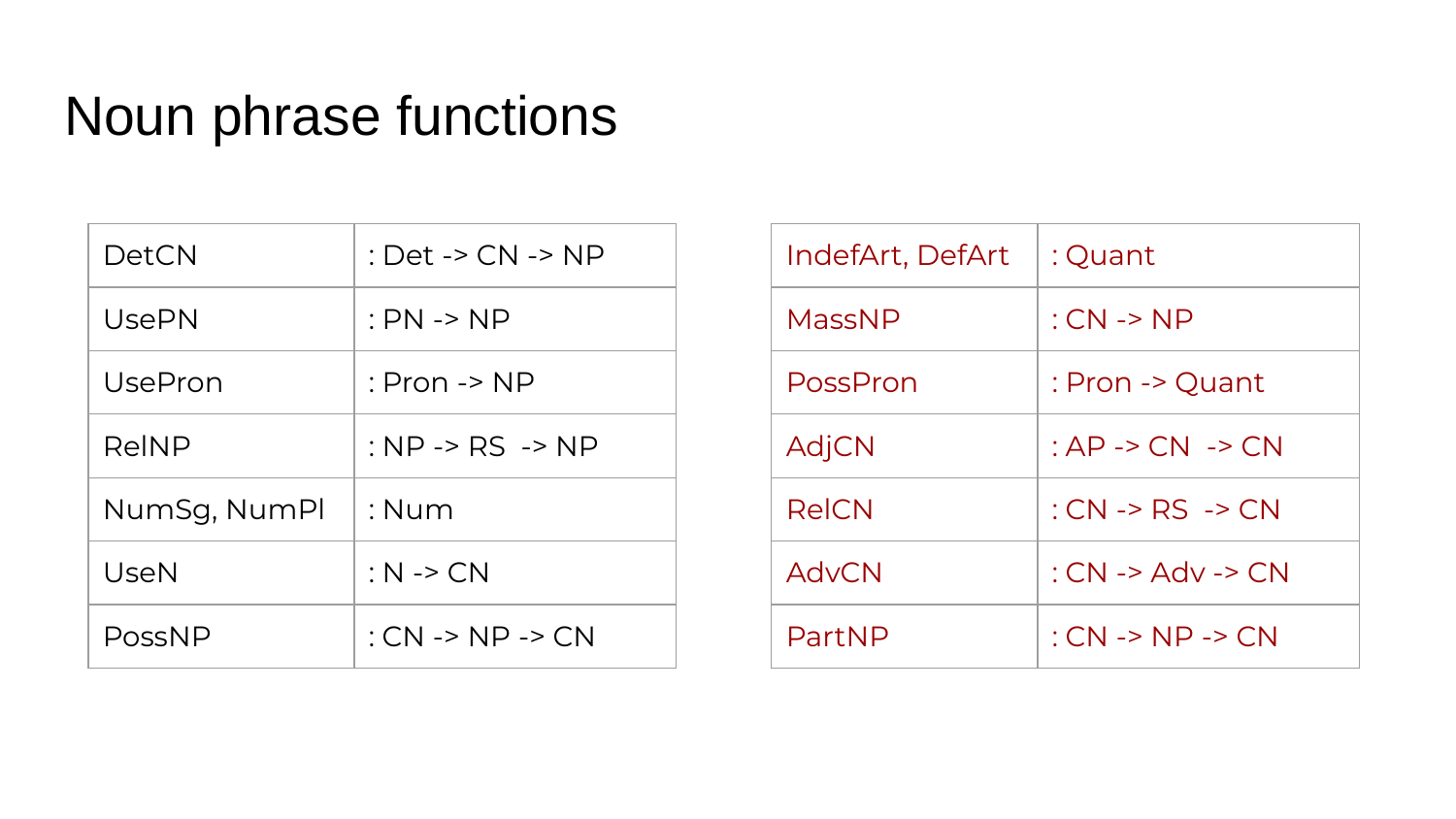

# Noun phrase functions
| DetCN | : Det -> CN -> NP |
| --- | --- |
| UsePN | : PN -> NP |
| UsePron | : Pron -> NP |
| RelNP | : NP -> RS -> NP |
| NumSg, NumPl | : Num |
| UseN | : N -> CN |
| PossNP | : CN -> NP -> CN |
| IndefArt, DefArt | : Quant |
| --- | --- |
| MassNP | : CN -> NP |
| PossPron | : Pron -> Quant |
| AdjCN | : AP -> CN -> CN |
| RelCN | : CN -> RS -> CN |
| AdvCN | : CN -> Adv -> CN |
| PartNP | : CN -> NP -> CN |